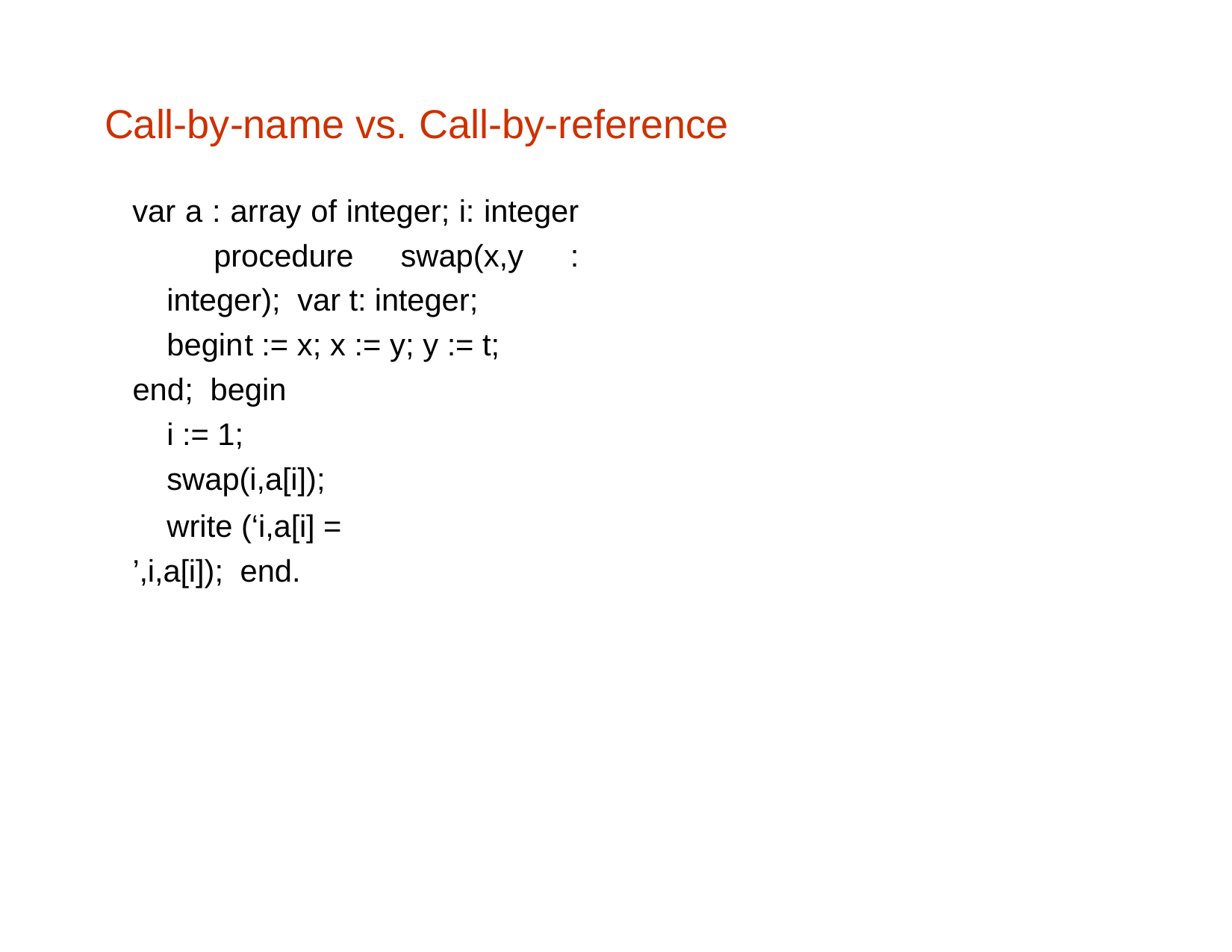

# Call-by-name vs. Call-by-reference
var a : array of integer; i: integer  procedure swap(x,y : integer);  var t: integer;
begin	t := x; x := y; y := t;	end;  begin
i := 1;
swap(i,a[i]);
write (‘i,a[i] = ’,i,a[i]);  end.